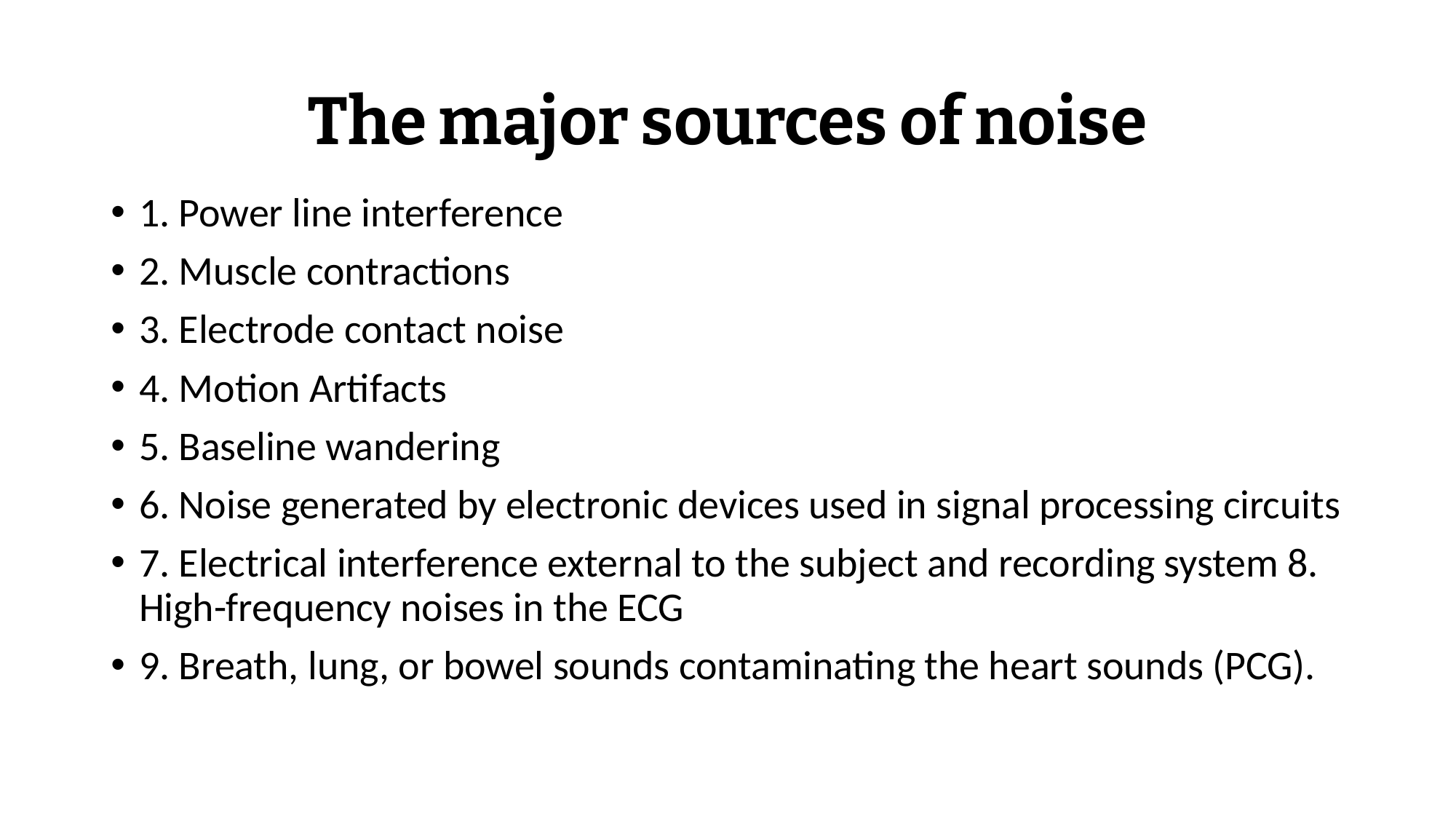

# The major sources of noise
1. Power line interference
2. Muscle contractions
3. Electrode contact noise
4. Motion Artifacts
5. Baseline wandering
6. Noise generated by electronic devices used in signal processing circuits
7. Electrical interference external to the subject and recording system 8. High-frequency noises in the ECG
9. Breath, lung, or bowel sounds contaminating the heart sounds (PCG).